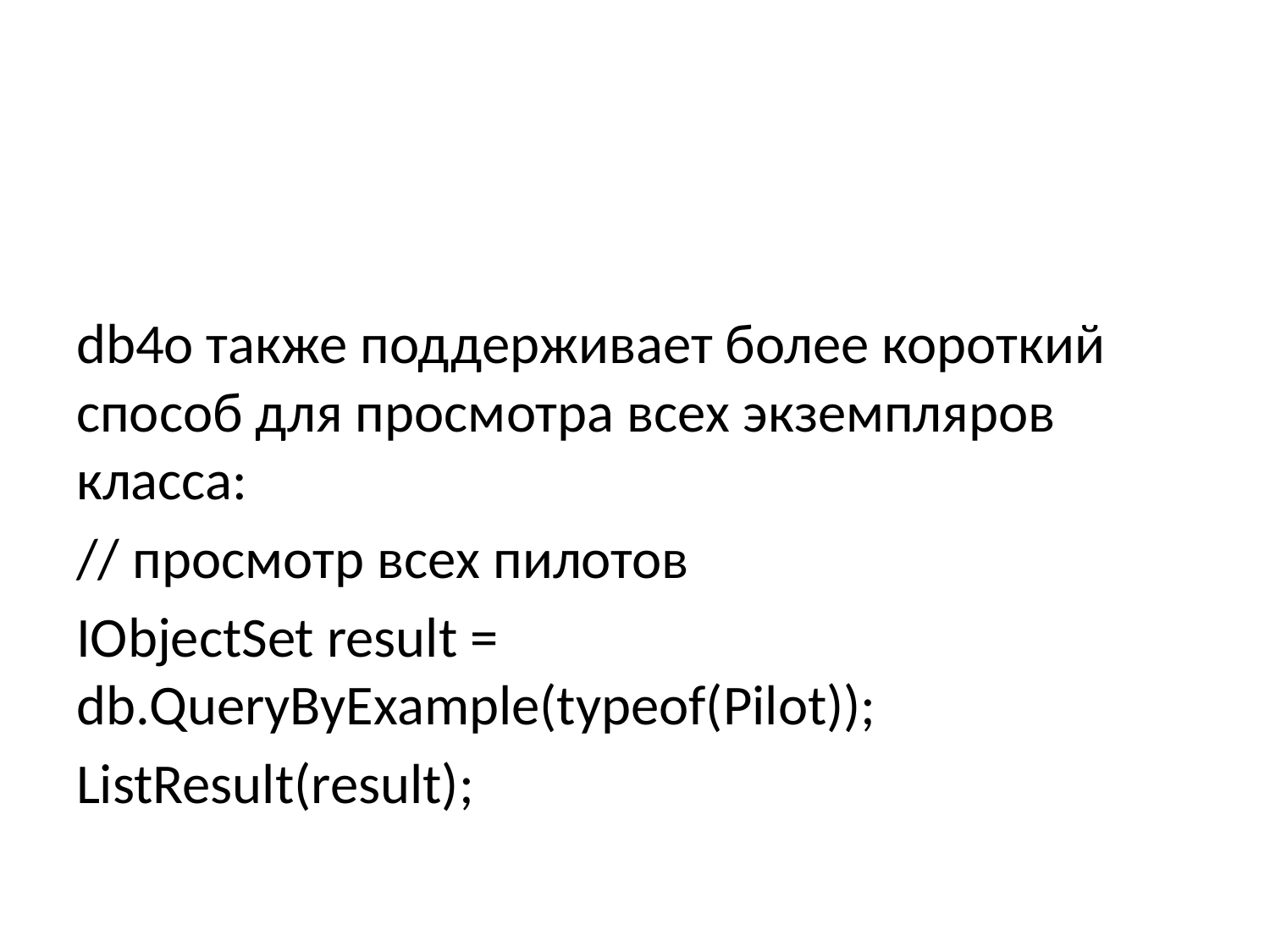

#

db4o также поддерживает более короткий способ для просмотра всех экземпляров класса:
// просмотр всех пилотов
IObjectSet result = db.QueryByExample(typeof(Pilot));
ListResult(result);